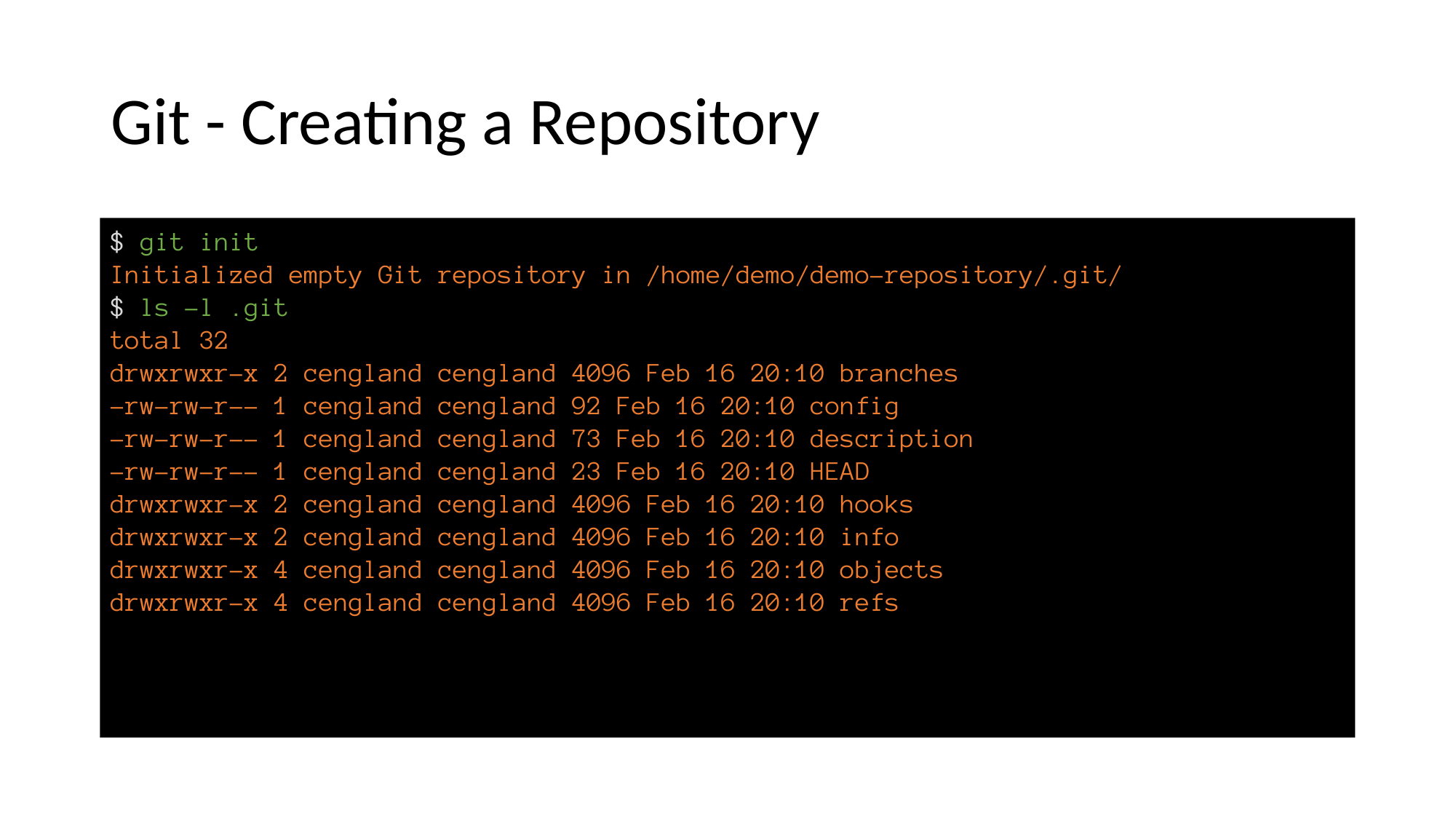

# Git - Creating a Repository
$ git init
Initialized empty Git repository in /home/demo/demo-repository/.git/
$ ls -l .git
total 32
drwxrwxr-x 2 cengland cengland 4096 Feb 16 20:10 branches
-rw-rw-r-- 1 cengland cengland 92 Feb 16 20:10 config
-rw-rw-r-- 1 cengland cengland 73 Feb 16 20:10 description
-rw-rw-r-- 1 cengland cengland 23 Feb 16 20:10 HEAD
drwxrwxr-x 2 cengland cengland 4096 Feb 16 20:10 hooks
drwxrwxr-x 2 cengland cengland 4096 Feb 16 20:10 info
drwxrwxr-x 4 cengland cengland 4096 Feb 16 20:10 objects
drwxrwxr-x 4 cengland cengland 4096 Feb 16 20:10 refs